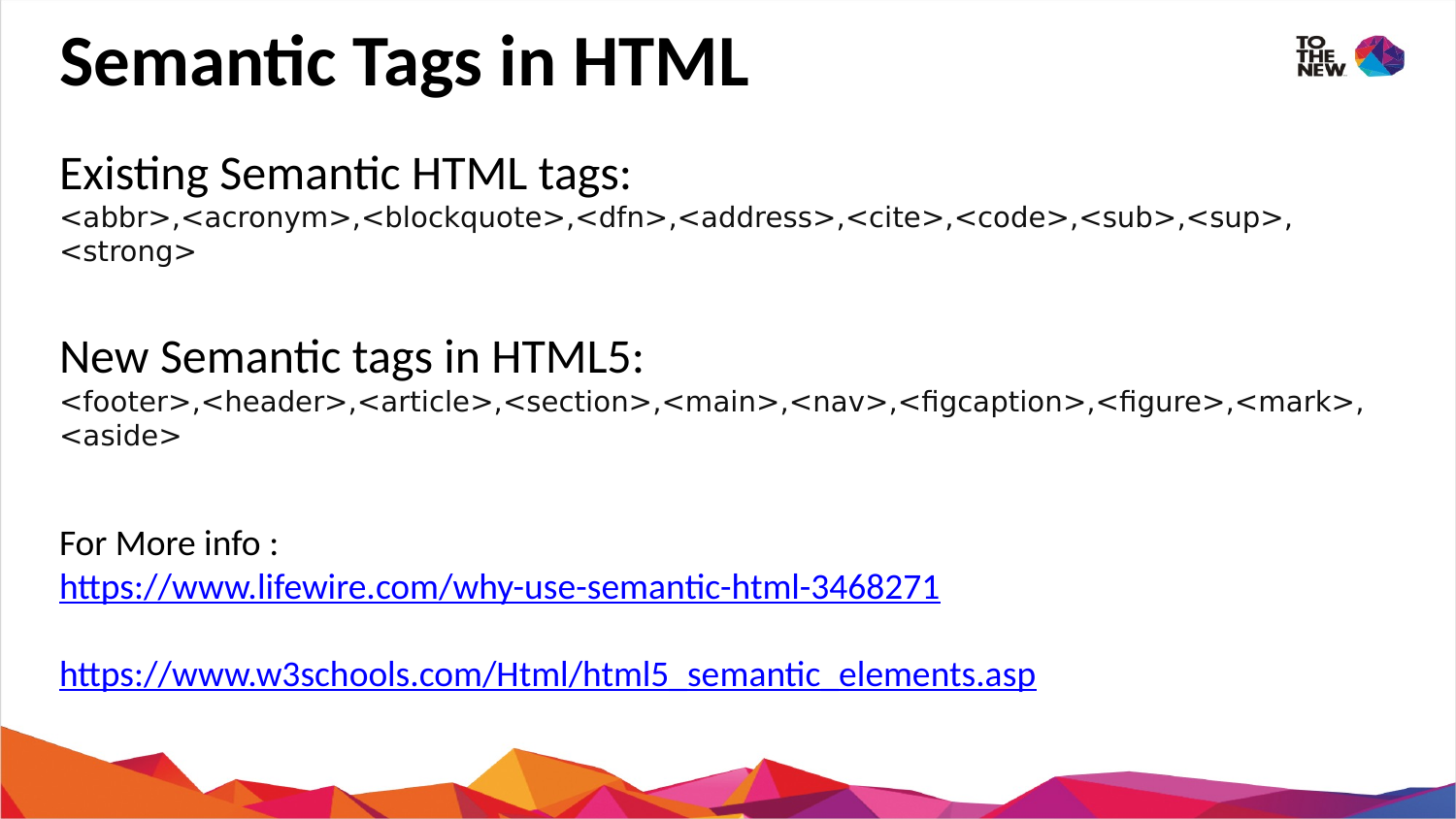

# Semantic Tags in HTML
Existing Semantic HTML tags:
<abbr>,<acronym>,<blockquote>,<dfn>,<address>,<cite>,<code>,<sub>,<sup>,
<strong>

New Semantic tags in HTML5:
<footer>,<header>,<article>,<section>,<main>,<nav>,<figcaption>,<figure>,<mark>,
<aside>

For More info :
https://www.lifewire.com/why-use-semantic-html-3468271

https://www.w3schools.com/Html/html5_semantic_elements.asp